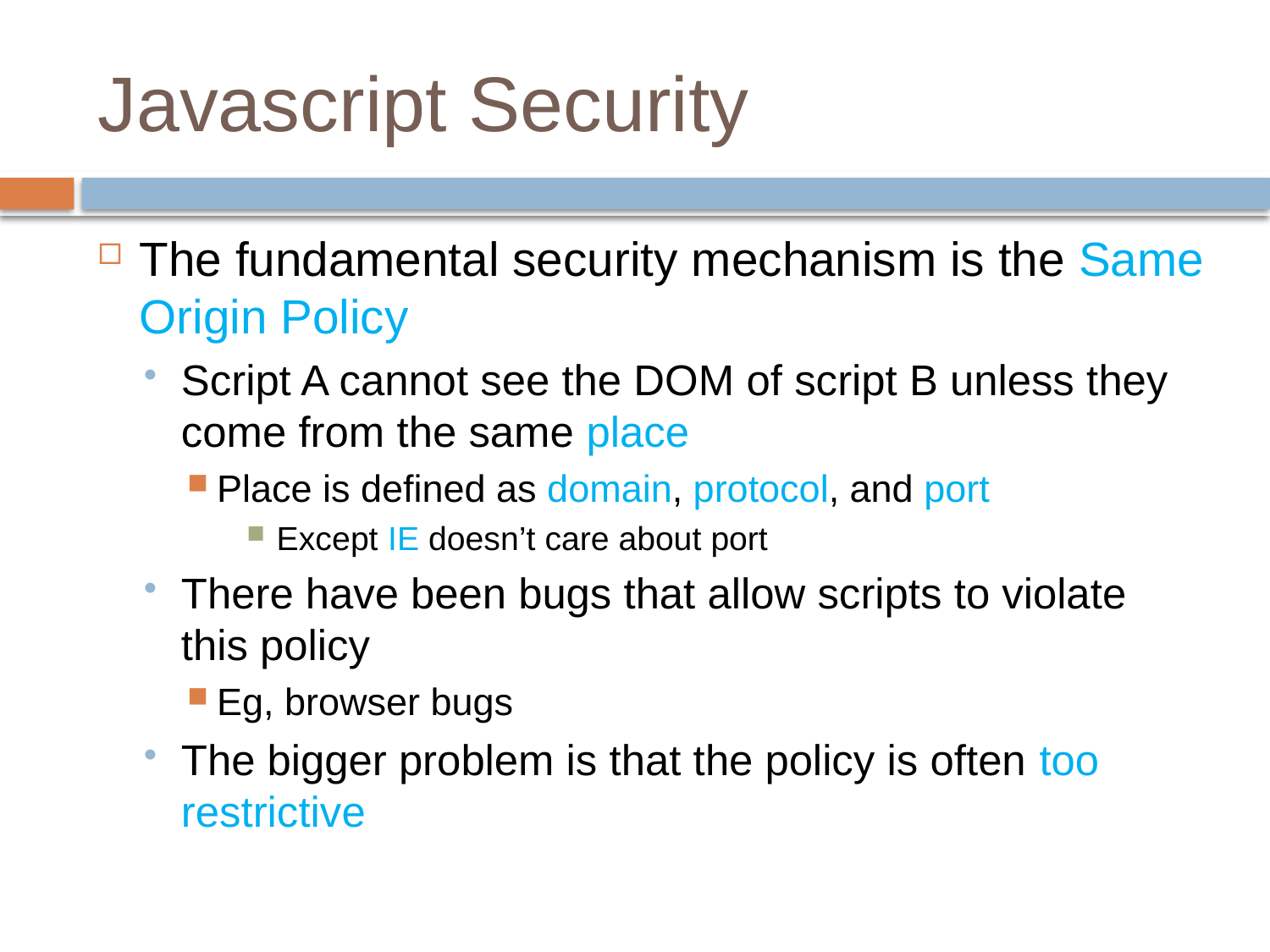

# Javascript Security
The fundamental security mechanism is the Same Origin Policy
Script A cannot see the DOM of script B unless they come from the same place
Place is defined as domain, protocol, and port
Except IE doesn’t care about port
There have been bugs that allow scripts to violate this policy
Eg, browser bugs
The bigger problem is that the policy is often too restrictive